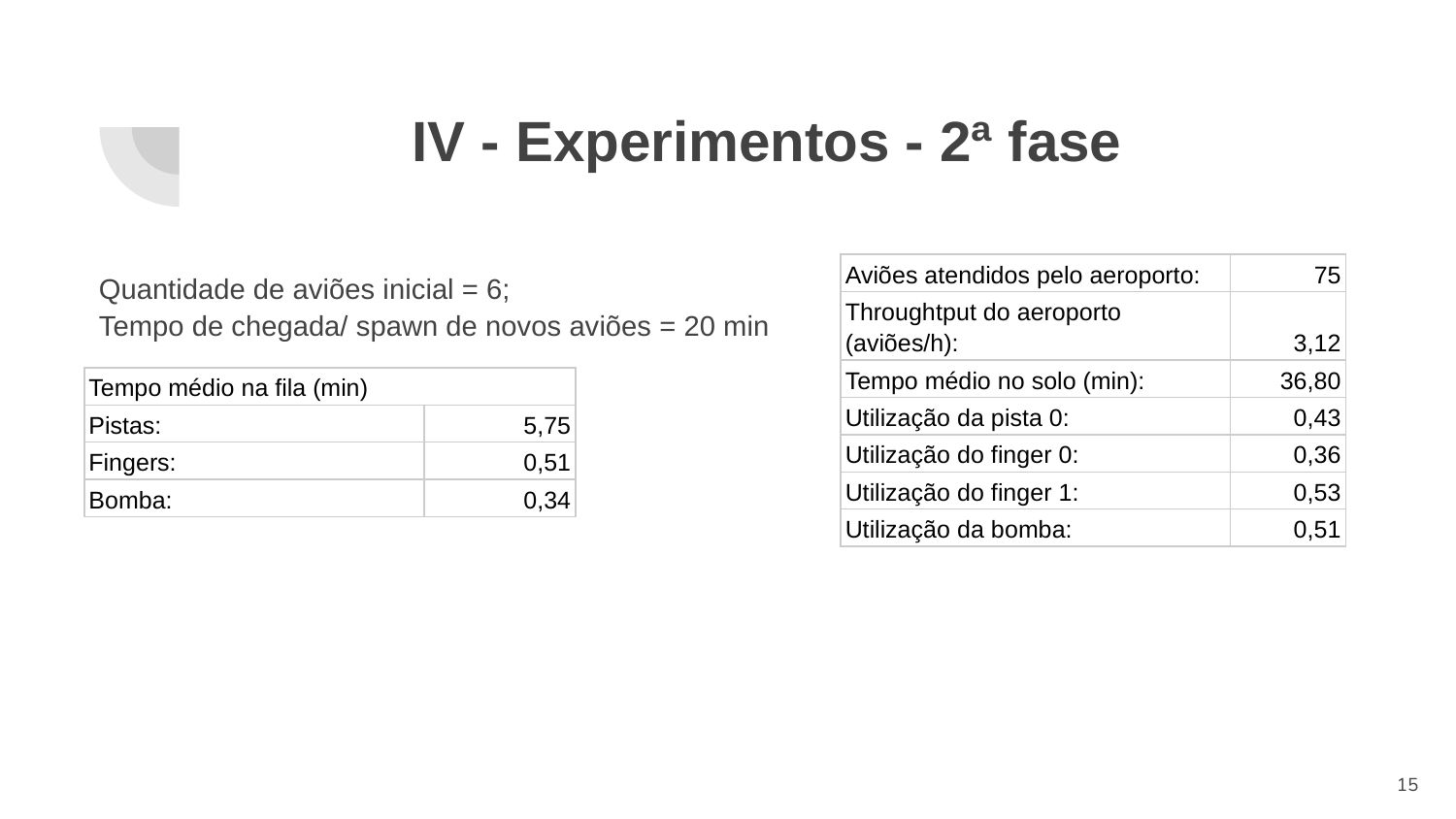

# IV - Experimentos - 2ª fase
| Aviões atendidos pelo aeroporto: | 75 |
| --- | --- |
| Throughtput do aeroporto (aviões/h): | 3,12 |
| Tempo médio no solo (min): | 36,80 |
| Utilização da pista 0: | 0,43 |
| Utilização do finger 0: | 0,36 |
| Utilização do finger 1: | 0,53 |
| Utilização da bomba: | 0,51 |
Quantidade de aviões inicial = 6;
Tempo de chegada/ spawn de novos aviões = 20 min
| Tempo médio na fila (min) |  |
| --- | --- |
| Pistas: | 5,75 |
| Fingers: | 0,51 |
| Bomba: | 0,34 |
15